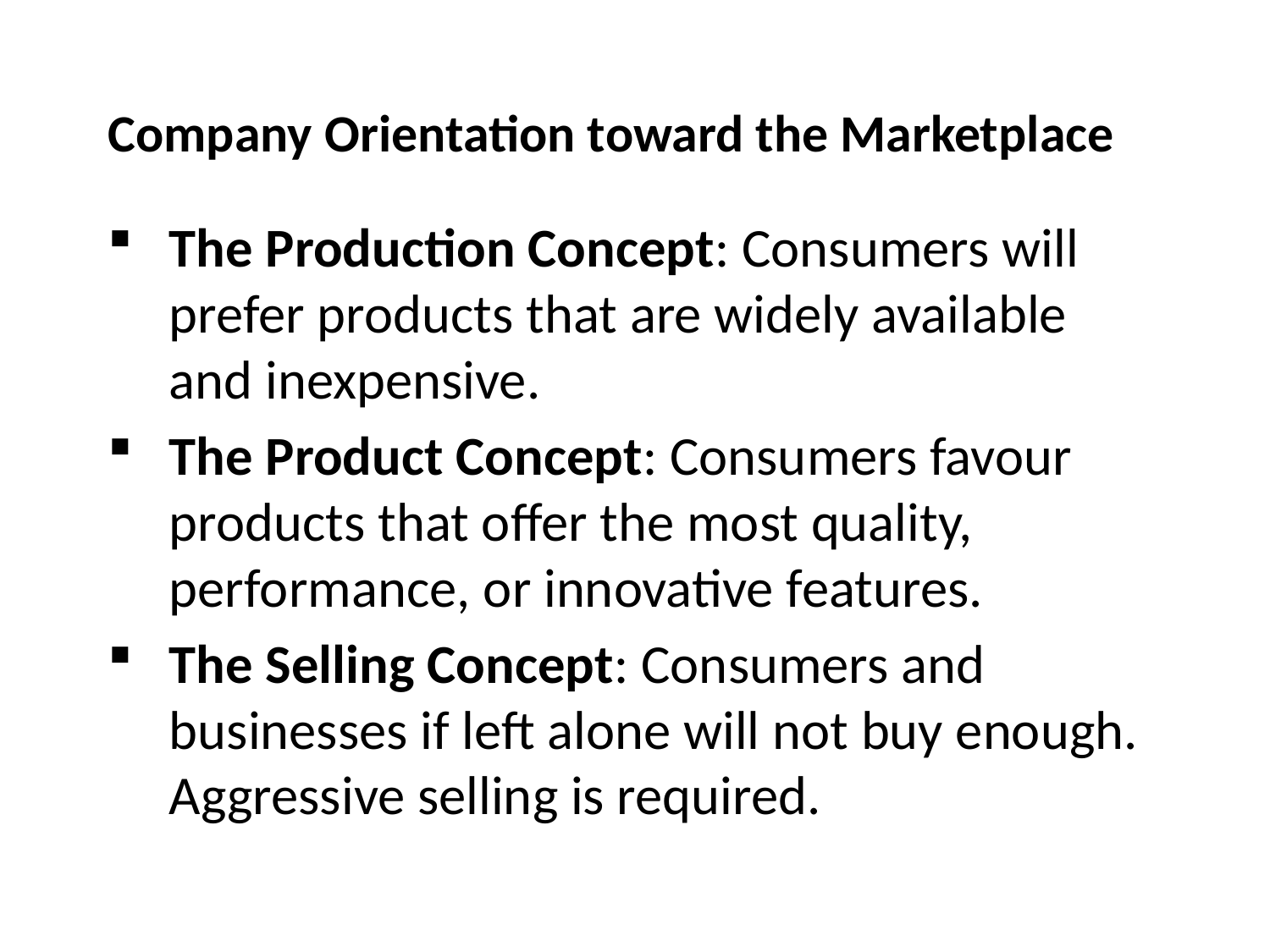

# Company Orientation toward the Marketplace
The Production Concept: Consumers will prefer products that are widely available and inexpensive.
The Product Concept: Consumers favour products that offer the most quality, performance, or innovative features.
The Selling Concept: Consumers and businesses if left alone will not buy enough. Aggressive selling is required.